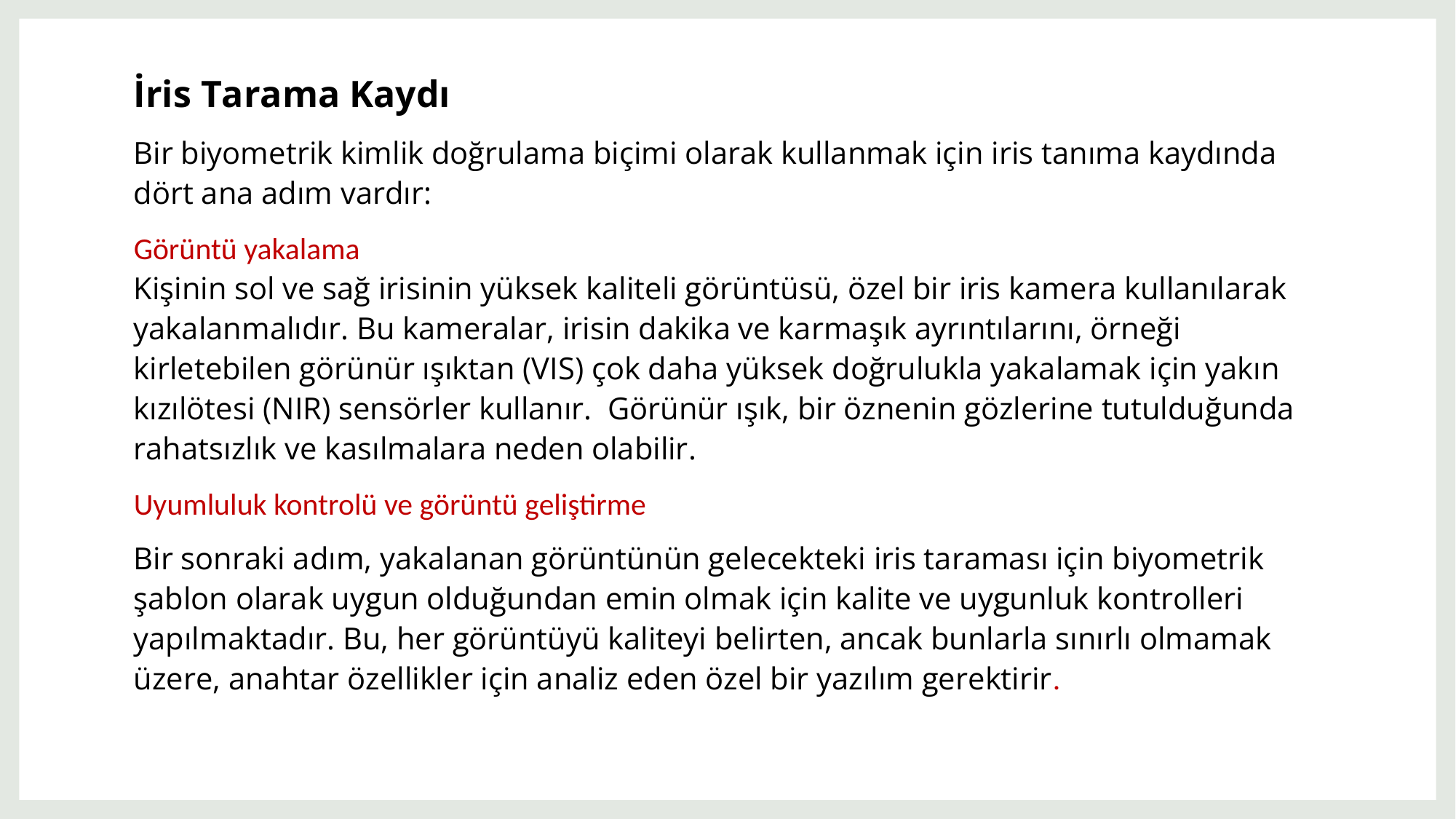

# İris Tarama Kaydı
Bir biyometrik kimlik doğrulama biçimi olarak kullanmak için iris tanıma kaydında dört ana adım vardır:
Görüntü yakalama
Kişinin sol ve sağ irisinin yüksek kaliteli görüntüsü, özel bir iris kamera kullanılarak yakalanmalıdır. Bu kameralar, irisin dakika ve karmaşık ayrıntılarını, örneği kirletebilen görünür ışıktan (VIS) çok daha yüksek doğrulukla yakalamak için yakın kızılötesi (NIR) sensörler kullanır.  Görünür ışık, bir öznenin gözlerine tutulduğunda rahatsızlık ve kasılmalara neden olabilir.
Uyumluluk kontrolü ve görüntü geliştirme
Bir sonraki adım, yakalanan görüntünün gelecekteki iris taraması için biyometrik şablon olarak uygun olduğundan emin olmak için kalite ve uygunluk kontrolleri yapılmaktadır. Bu, her görüntüyü kaliteyi belirten, ancak bunlarla sınırlı olmamak üzere, anahtar özellikler için analiz eden özel bir yazılım gerektirir.